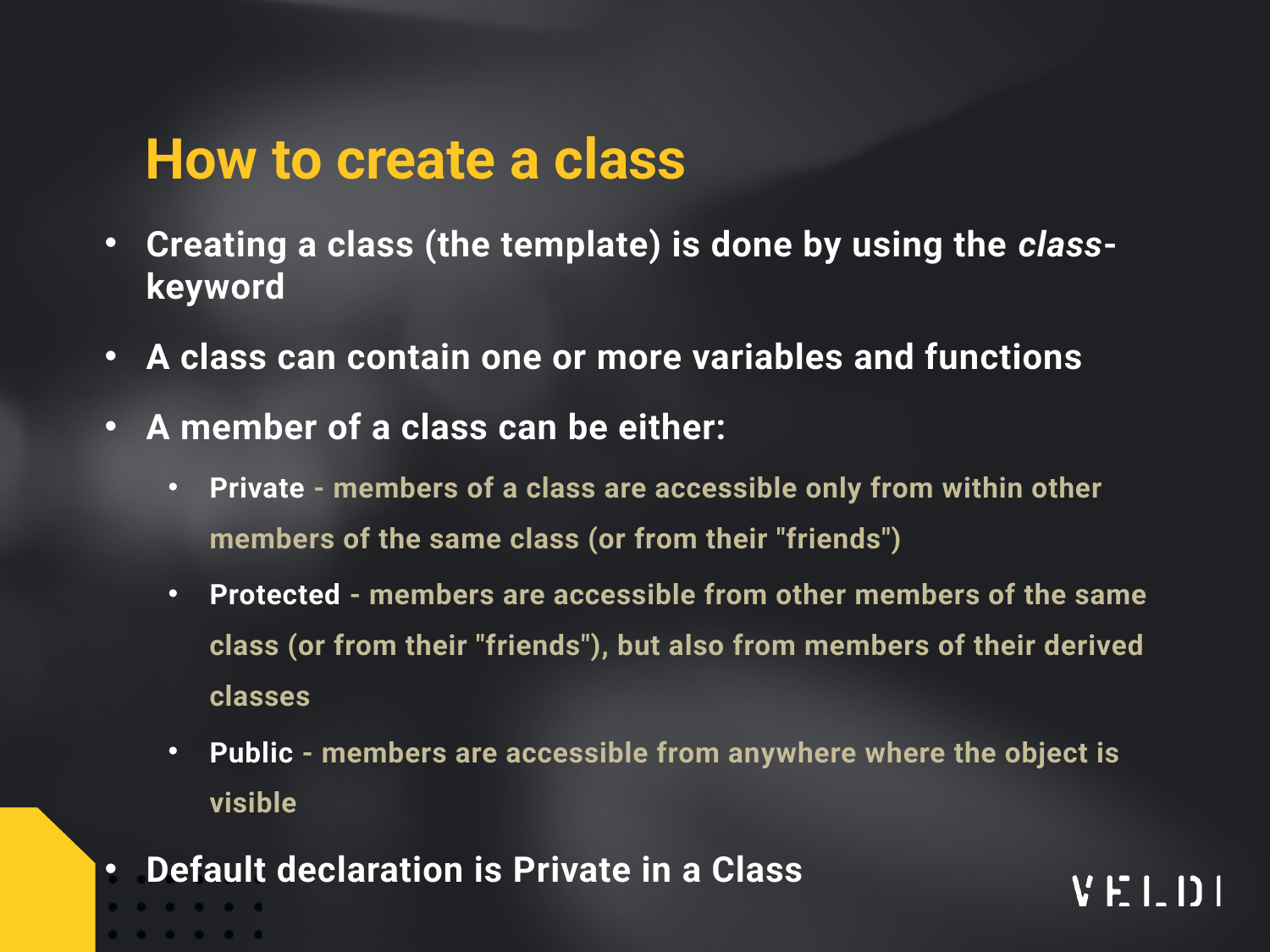

How to create a class
Creating a class (the template) is done by using the class-keyword
A class can contain one or more variables and functions
A member of a class can be either:
Private - members of a class are accessible only from within other members of the same class (or from their "friends")
Protected - members are accessible from other members of the same class (or from their "friends"), but also from members of their derived classes
Public - members are accessible from anywhere where the object is visible
Default declaration is Private in a Class